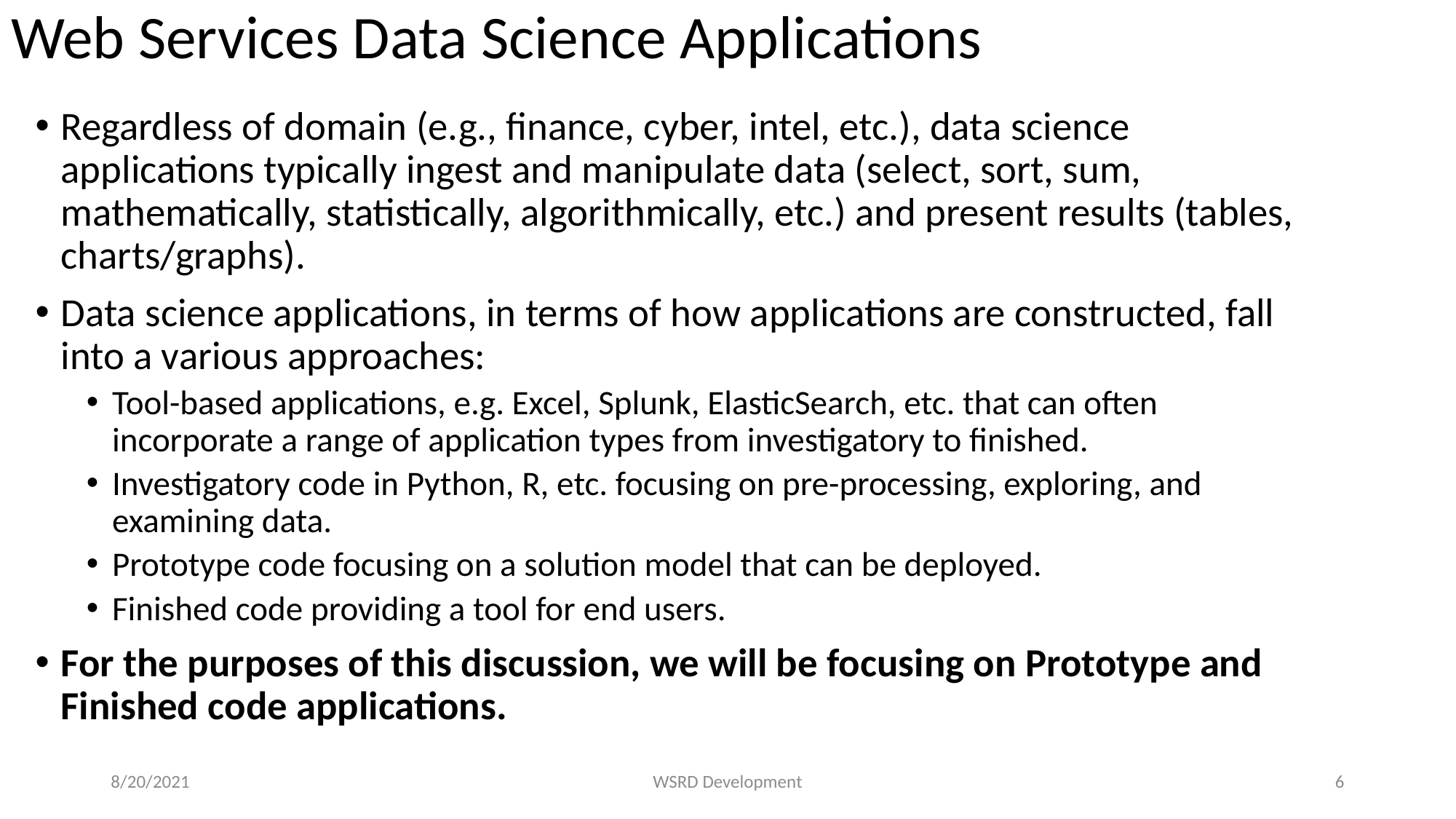

# Web Services Data Science Applications
Regardless of domain (e.g., finance, cyber, intel, etc.), data science applications typically ingest and manipulate data (select, sort, sum, mathematically, statistically, algorithmically, etc.) and present results (tables, charts/graphs).
Data science applications, in terms of how applications are constructed, fall into a various approaches:
Tool-based applications, e.g. Excel, Splunk, ElasticSearch, etc. that can often incorporate a range of application types from investigatory to finished.
Investigatory code in Python, R, etc. focusing on pre-processing, exploring, and examining data.
Prototype code focusing on a solution model that can be deployed.
Finished code providing a tool for end users.
For the purposes of this discussion, we will be focusing on Prototype and Finished code applications.
8/20/2021
WSRD Development
6